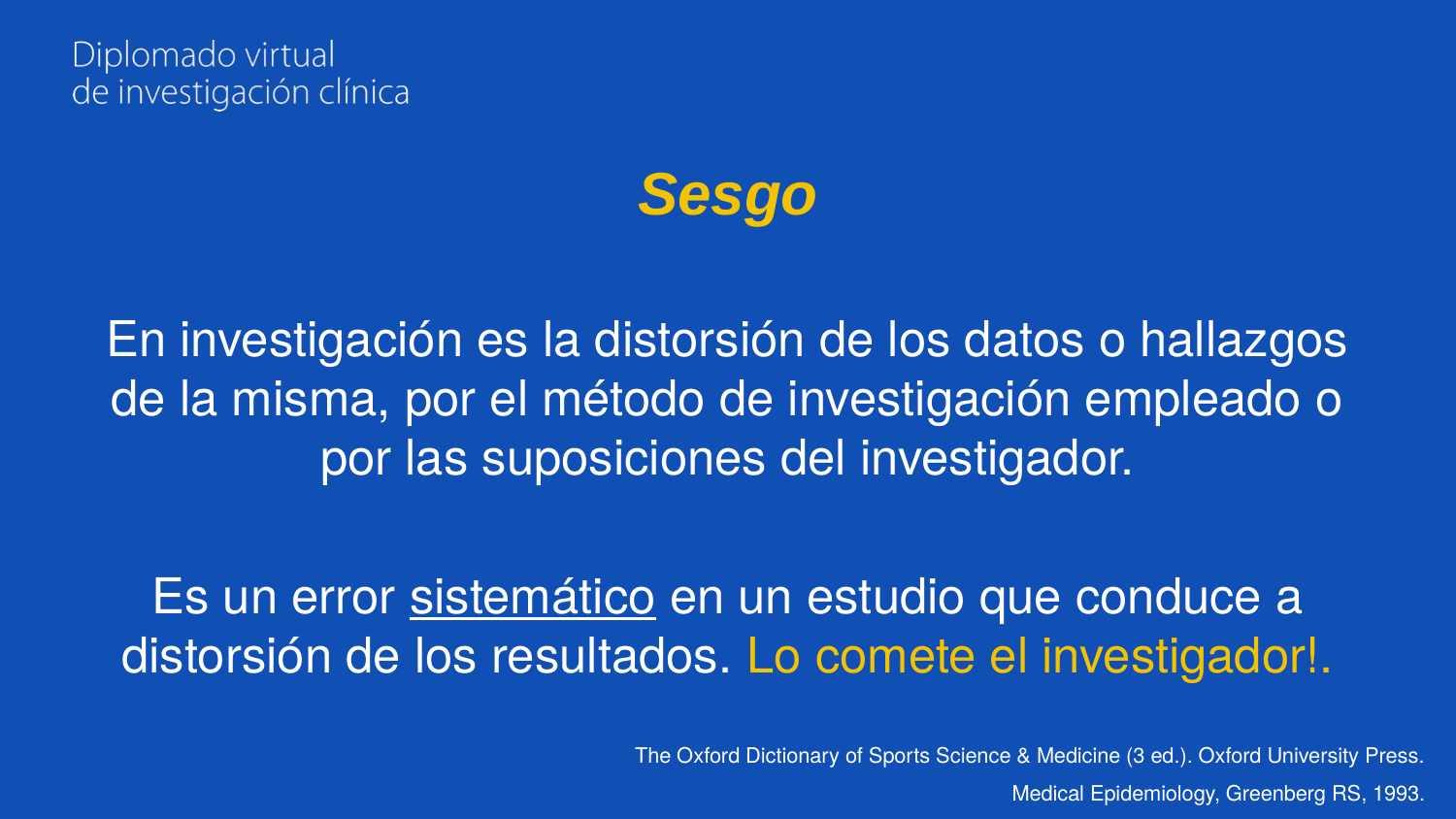

# Sesgo
En investigación es la distorsión de los datos o hallazgos de la misma, por el método de investigación empleado o por las suposiciones del investigador.

Es un error sistemático en un estudio que conduce a distorsión de los resultados. Lo comete el investigador!.
The Oxford Dictionary of Sports Science & Medicine (3 ed.). Oxford University Press.
Medical Epidemiology, Greenberg RS, 1993.